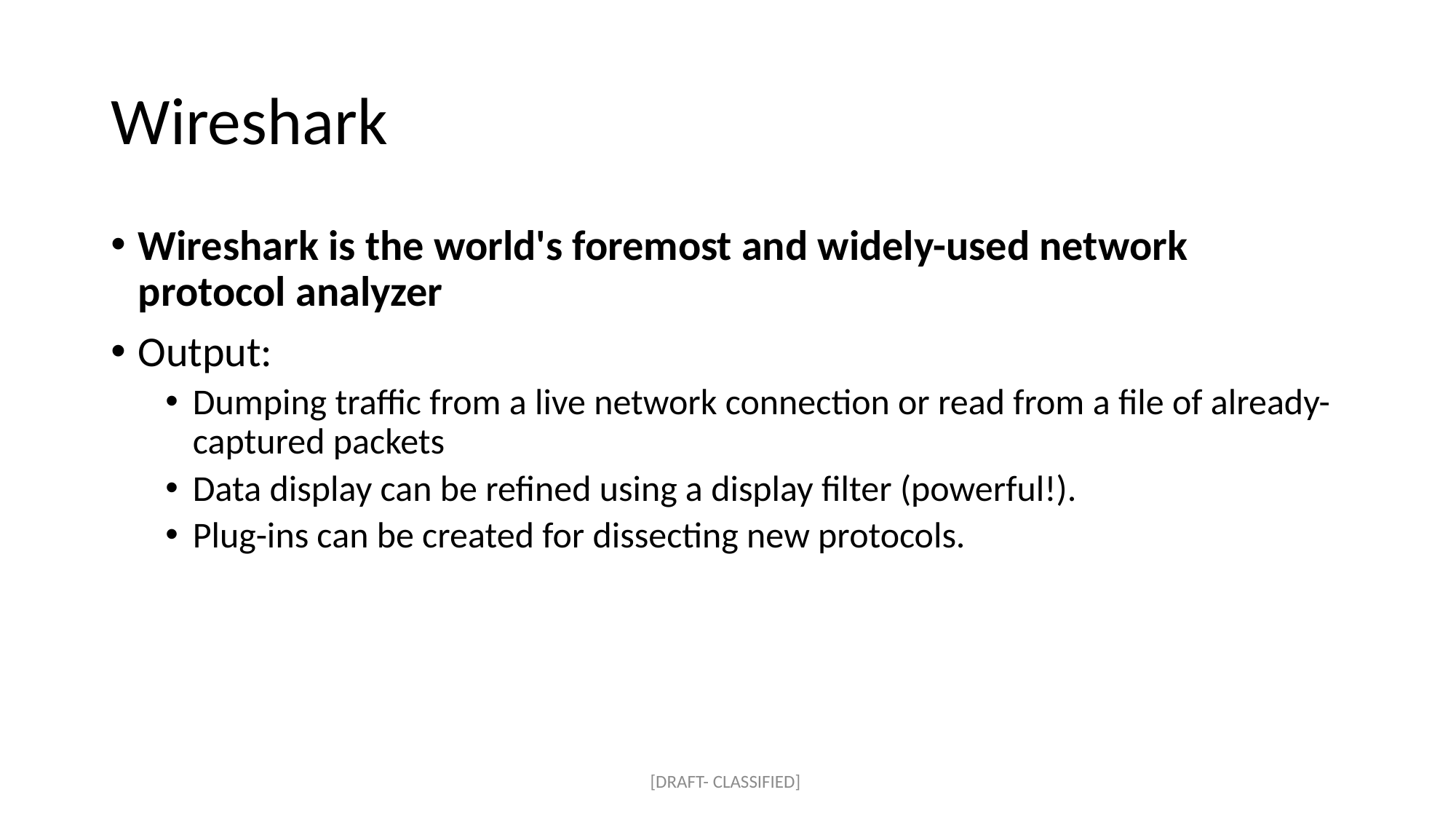

# Wireshark
Wireshark is the world's foremost and widely-used network protocol analyzer
Output:
Dumping traffic from a live network connection or read from a file of already-captured packets
Data display can be refined using a display filter (powerful!).
Plug-ins can be created for dissecting new protocols.
[DRAFT- CLASSIFIED]